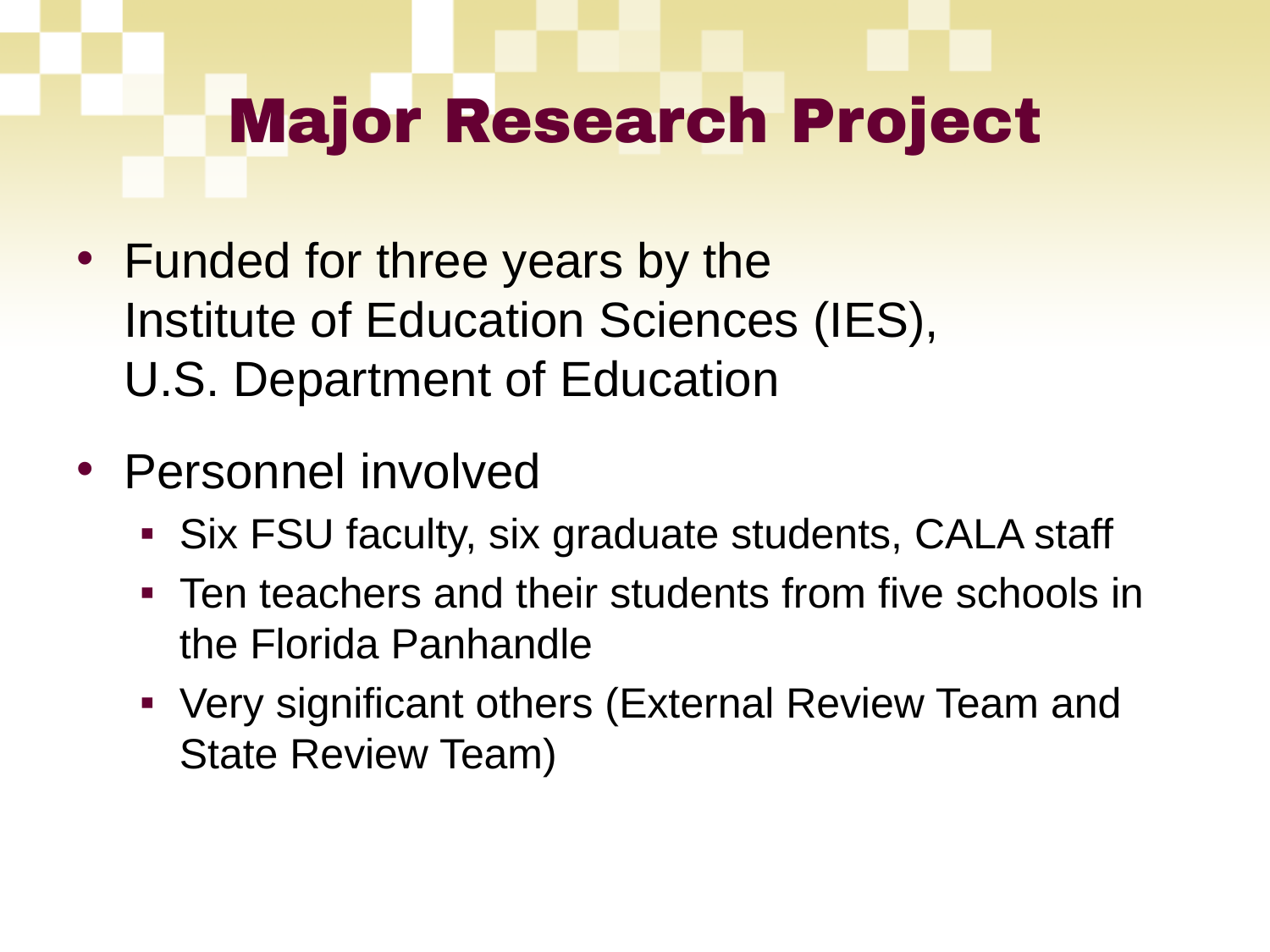

# Major Research Project
Funded for three years by the
Institute of Education Sciences (IES),
U.S. Department of Education
Personnel involved
Six FSU faculty, six graduate students, CALA staff
Ten teachers and their students from five schools in the Florida Panhandle
Very significant others (External Review Team and State Review Team)